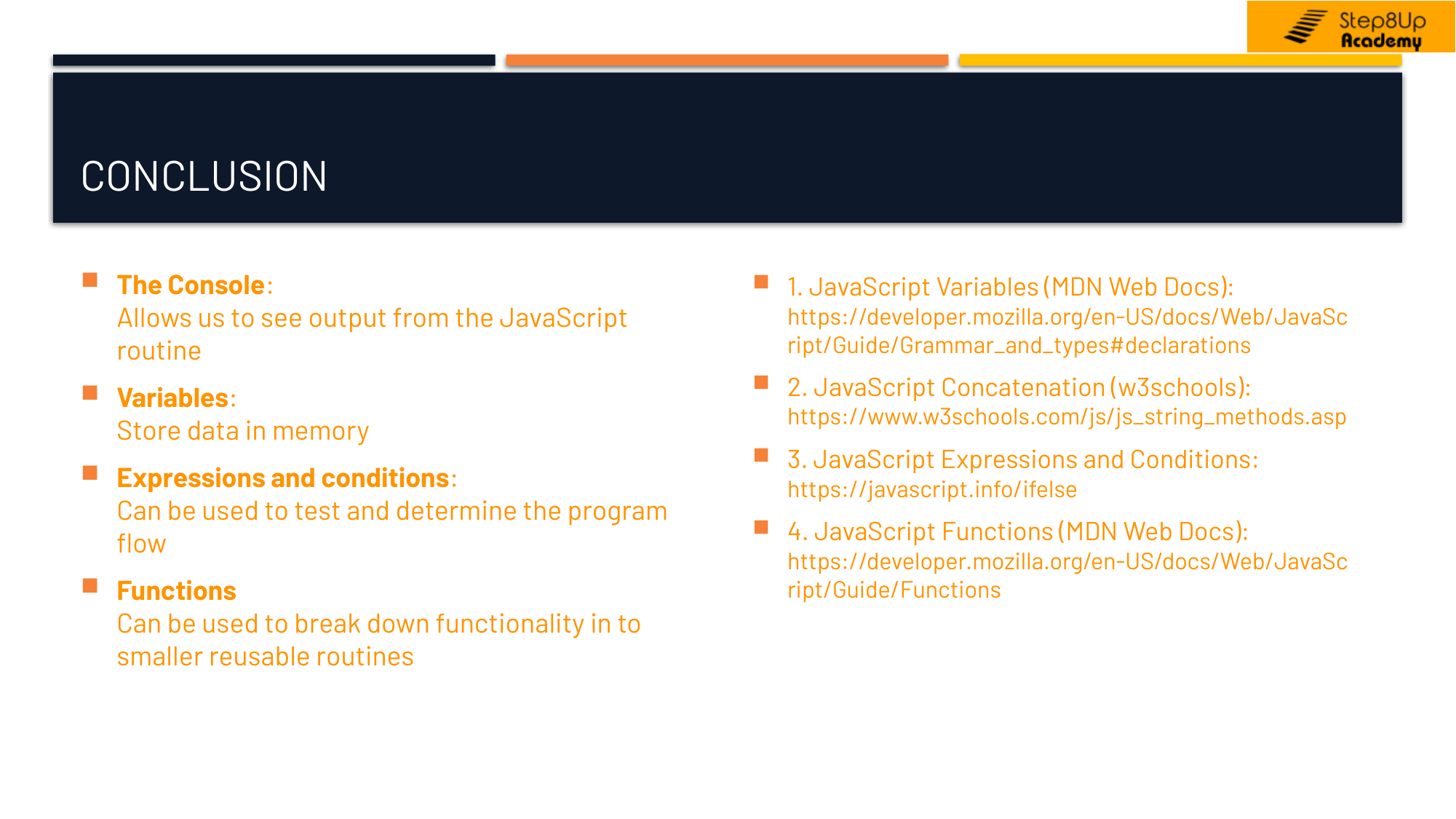

# Conclusion
The Console:
Allows us to see output from the JavaScript routine
Variables:
Store data in memory
Expressions and conditions:
Can be used to test and determine the program flow
Functions
Can be used to break down functionality in to smaller reusable routines
1. JavaScript Variables (MDN Web Docs):
https://developer.mozilla.org/en-US/docs/Web/JavaScript/Guide/Grammar_and_types#declarations
2. JavaScript Concatenation (w3schools):
https://www.w3schools.com/js/js_string_methods.asp
3. JavaScript Expressions and Conditions:
https://javascript.info/ifelse
4. JavaScript Functions (MDN Web Docs):
https://developer.mozilla.org/en-US/docs/Web/JavaScript/Guide/Functions